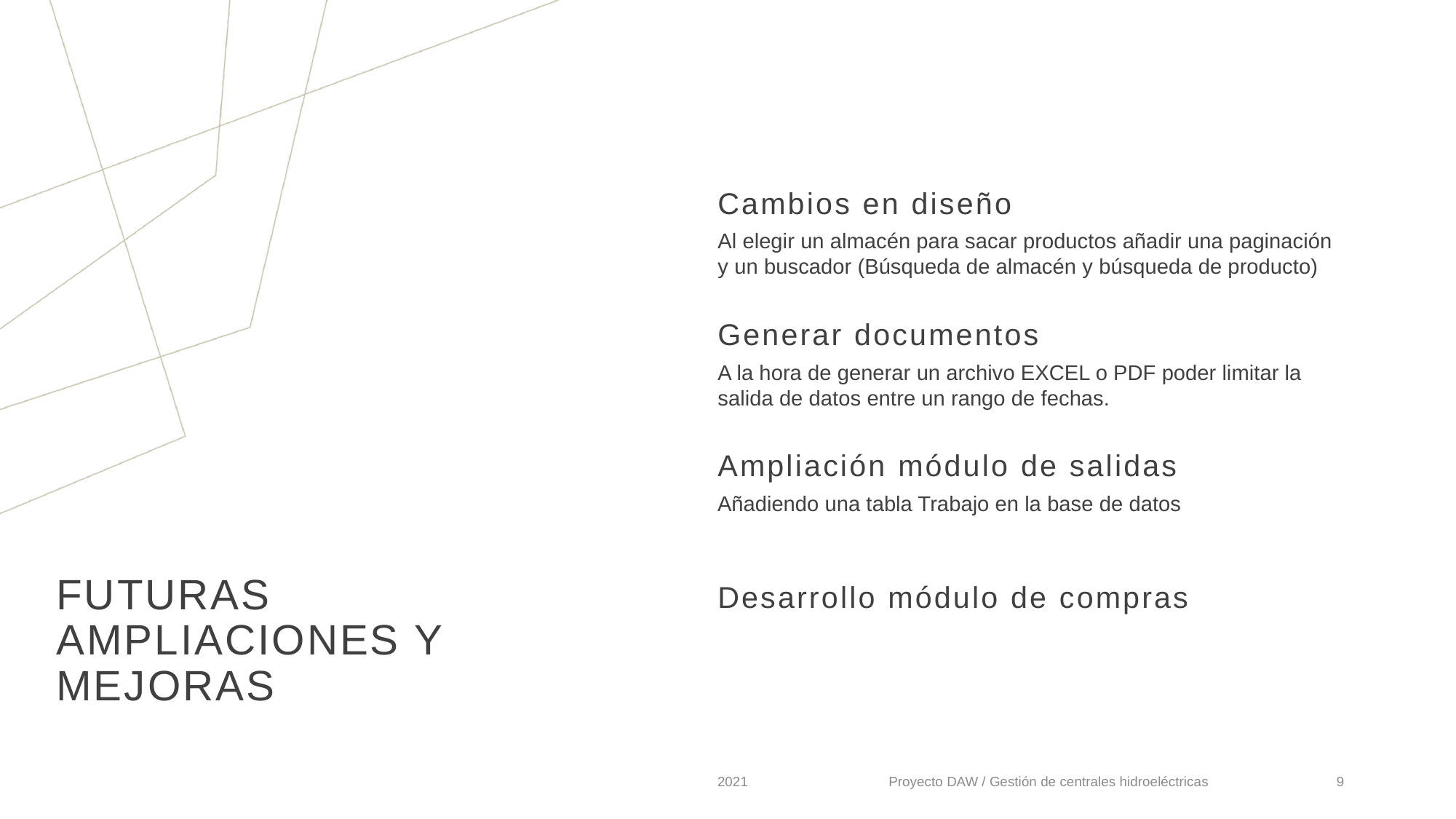

Cambios en diseño
Al elegir un almacén para sacar productos añadir una paginación y un buscador (Búsqueda de almacén y búsqueda de producto)
Generar documentos
A la hora de generar un archivo EXCEL o PDF poder limitar la salida de datos entre un rango de fechas.
Ampliación módulo de salidas
Añadiendo una tabla Trabajo en la base de datos
# FUTURAS AMPLIACIONES Y MEJORAS
Desarrollo módulo de compras
2021
Proyecto DAW / Gestión de centrales hidroeléctricas
9